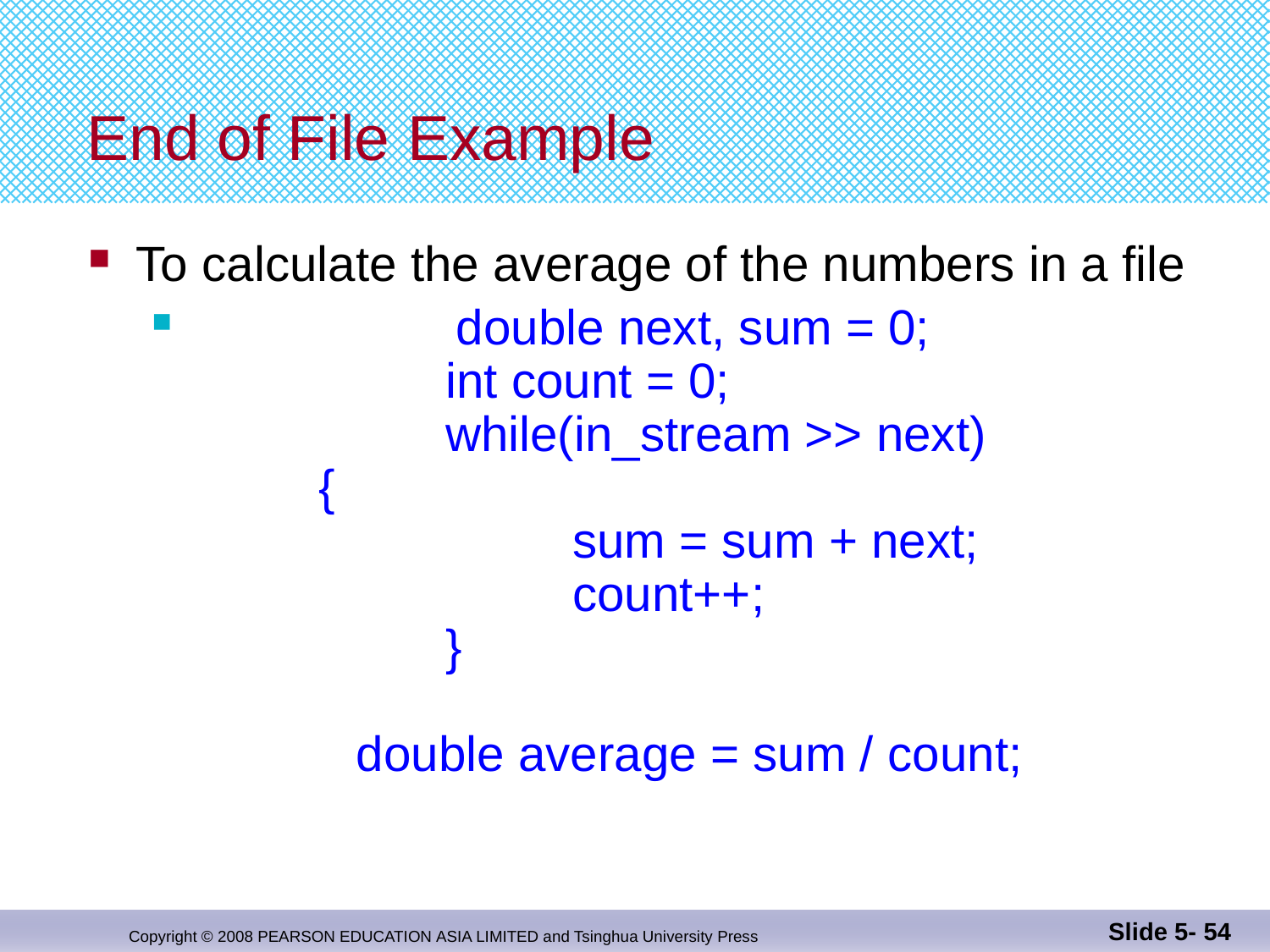

# End of File Example
To calculate the average of the numbers in a file
 	          double next, sum = 0;
 		int count = 0;
 		while(in_stream >> next)
  	{
			sum = sum + next;
 			count++;
 		}
            double average = sum / count;
Slide 5- 54